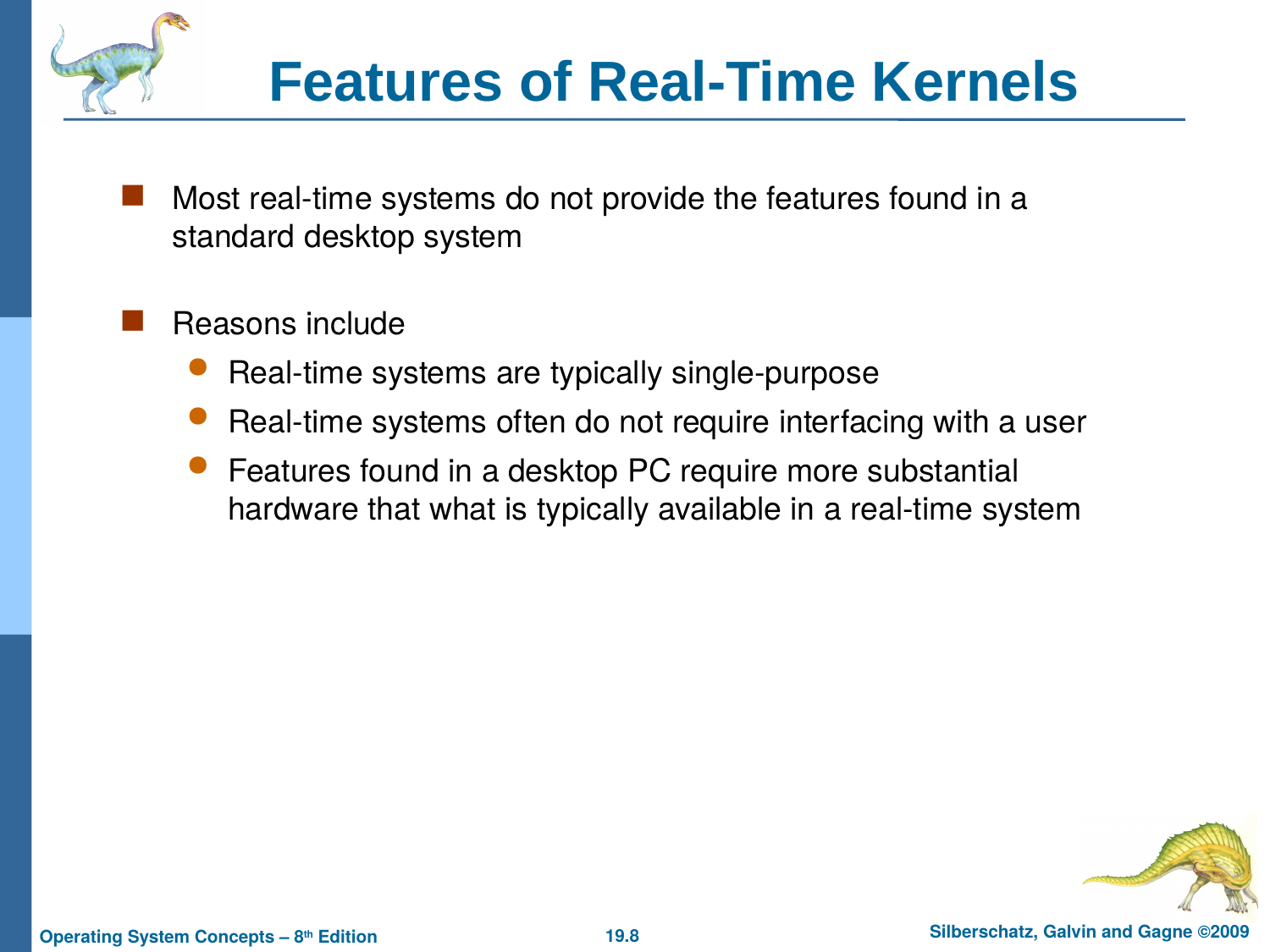

# Features of Real-Time Kernels
Most real-time systems do not provide the features found in a standard desktop system
Reasons include
Real-time systems are typically single-purpose
Real-time systems often do not require interfacing with a user
Features found in a desktop PC require more substantial hardware that what is typically available in a real-time system